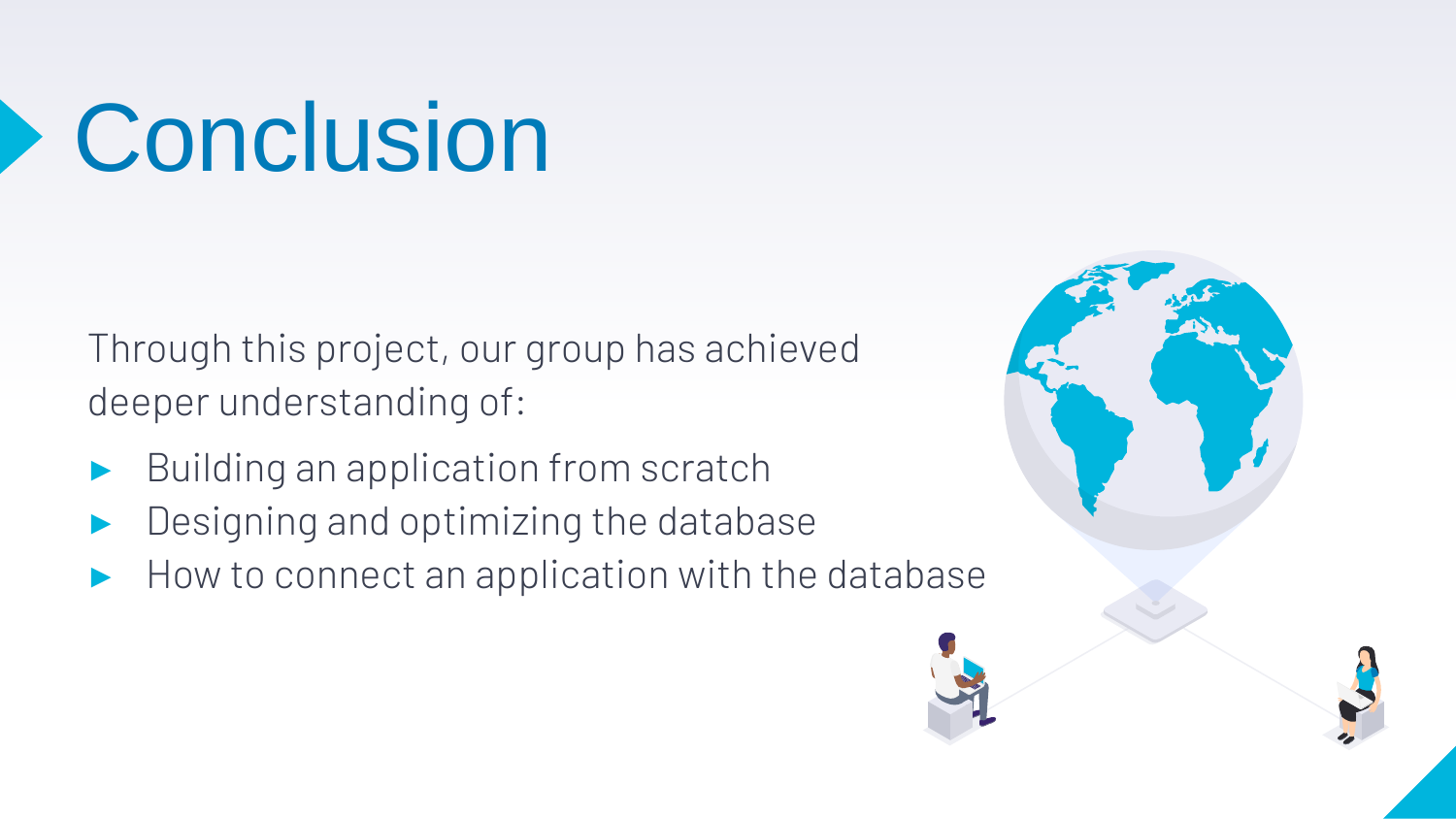

# Conclusion

Through this project, our group has achieved deeper understanding of:
Building an application from scratch
Designing and optimizing the database
How to connect an application with the database